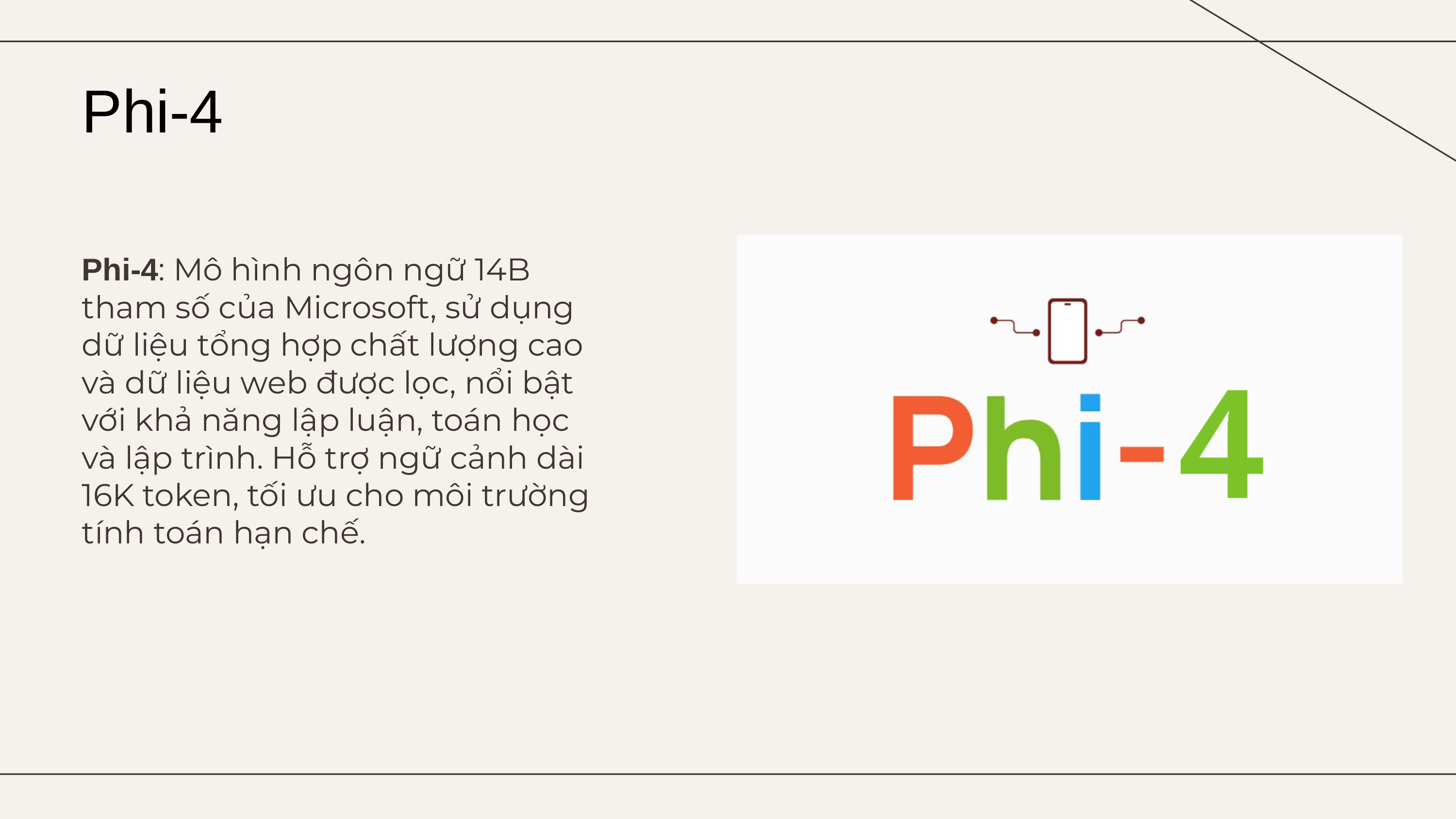

Phi-4

Phi-4: Mô hình ngôn ngữ 14B tham số của Microsoft, sử dụng dữ liệu tổng hợp chất lượng cao và dữ liệu web được lọc, nổi bật với khả năng lập luận, toán học và lập trình. Hỗ trợ ngữ cảnh dài 16K token, tối ưu cho môi trường tính toán hạn chế.